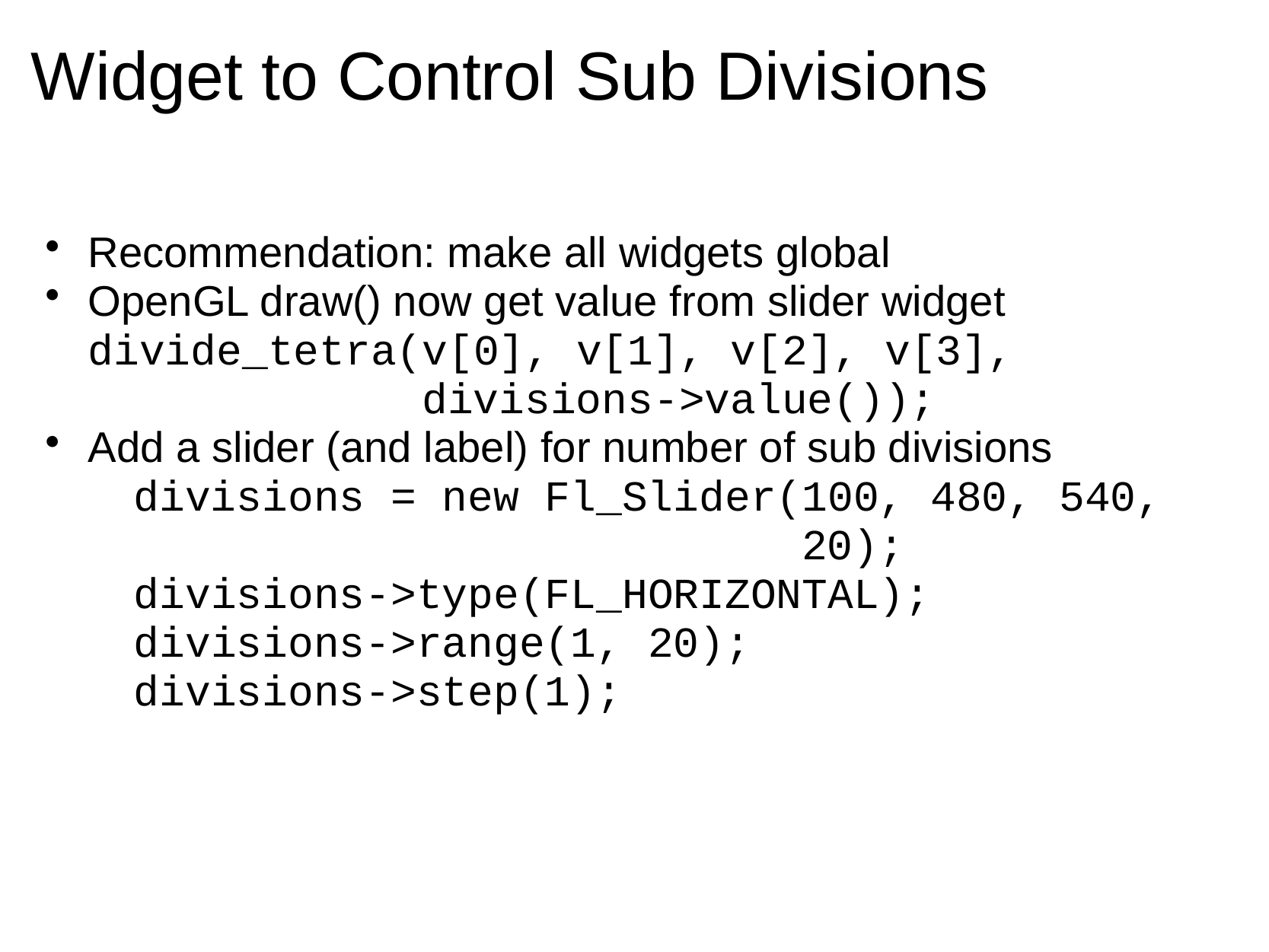

# Widget to Control Sub Divisions
Recommendation: make all widgets global
OpenGL draw() now get value from slider widget
divide_tetra(v[0], v[1], v[2], v[3],
             divisions->value());
Add a slider (and label) for number of sub divisions
    divisions = new Fl_Slider(100, 480, 540,
                              20);
    divisions->type(FL_HORIZONTAL);
    divisions->range(1, 20);
    divisions->step(1);